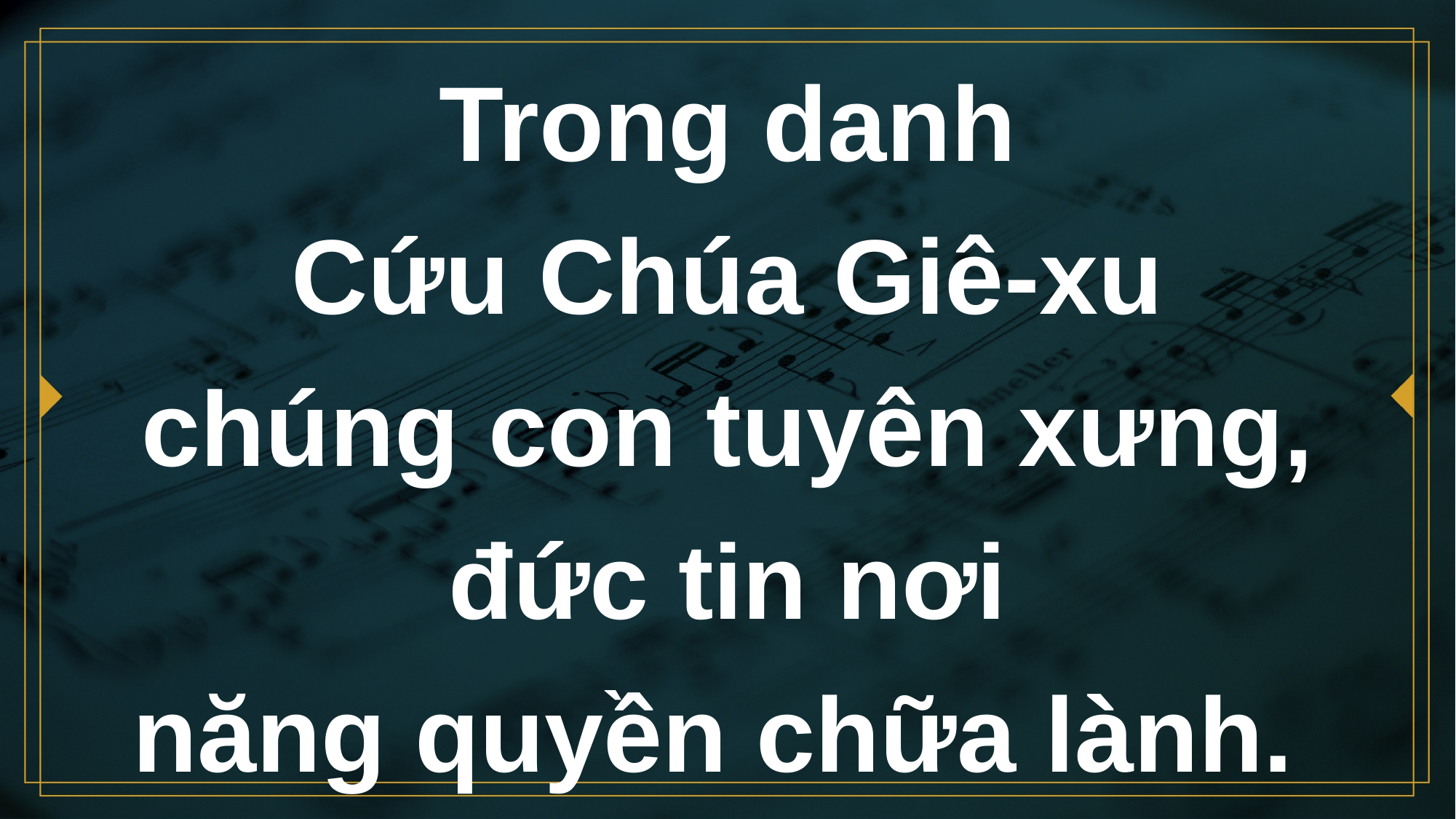

# Trong danh Cứu Chúa Giê-xu chúng con tuyên xưng, đức tin nơi năng quyền chữa lành.